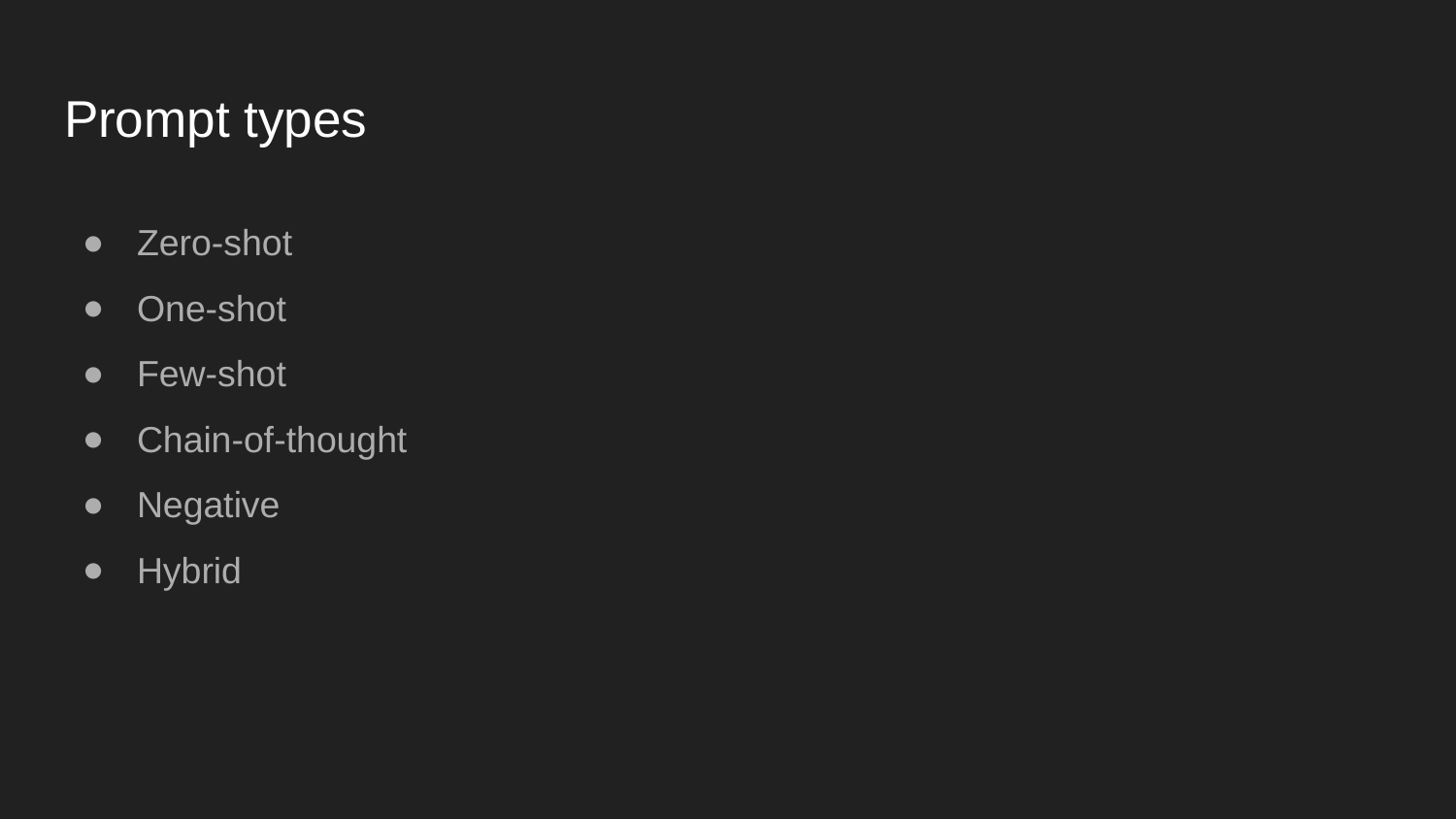

# Prompt types
Zero-shot
One-shot
Few-shot
Chain-of-thought
Negative
Hybrid